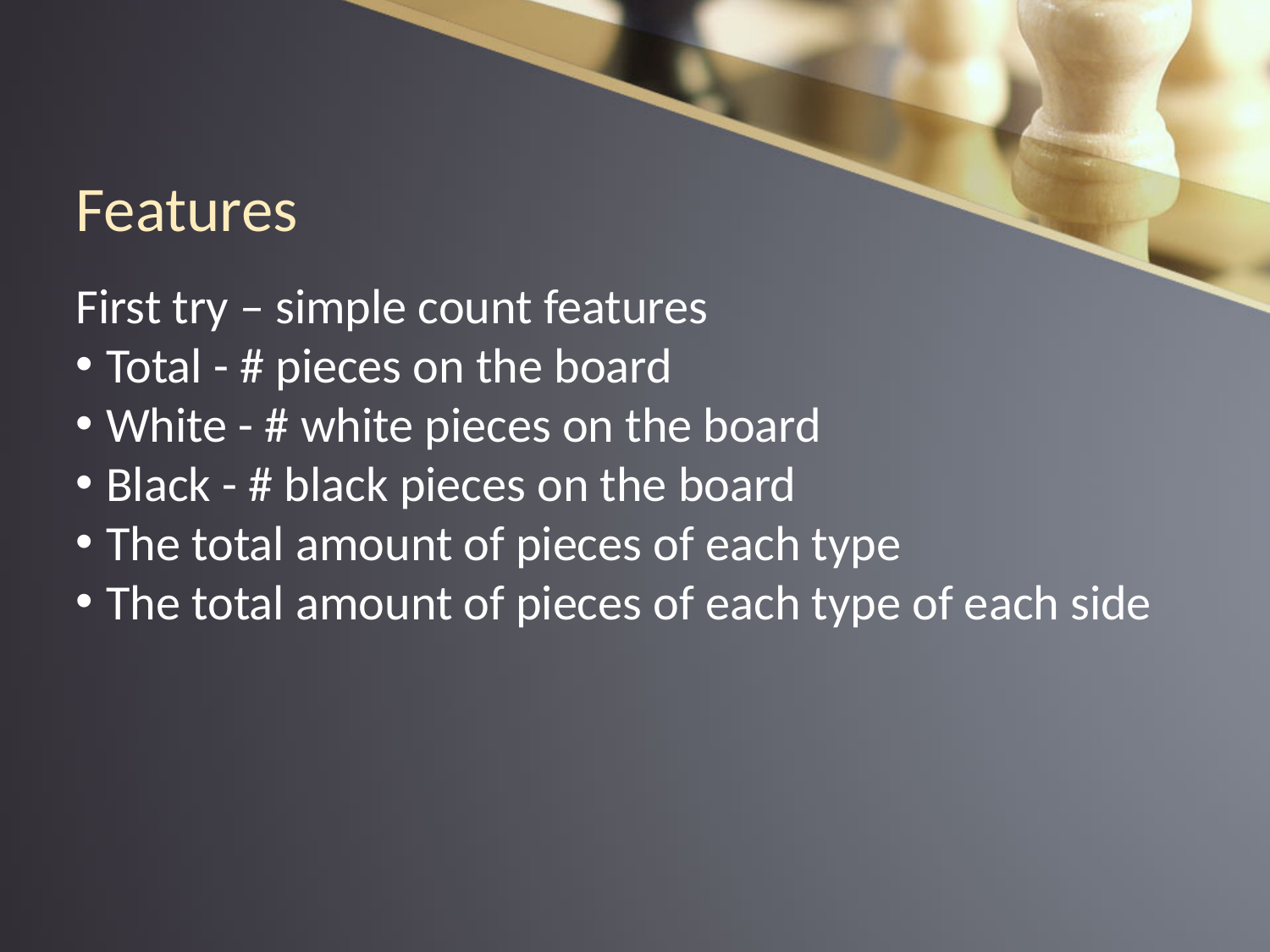

Features

First try – simple count features
Total - # pieces on the board
White - # white pieces on the board
Black - # black pieces on the board
The total amount of pieces of each type
The total amount of pieces of each type of each side